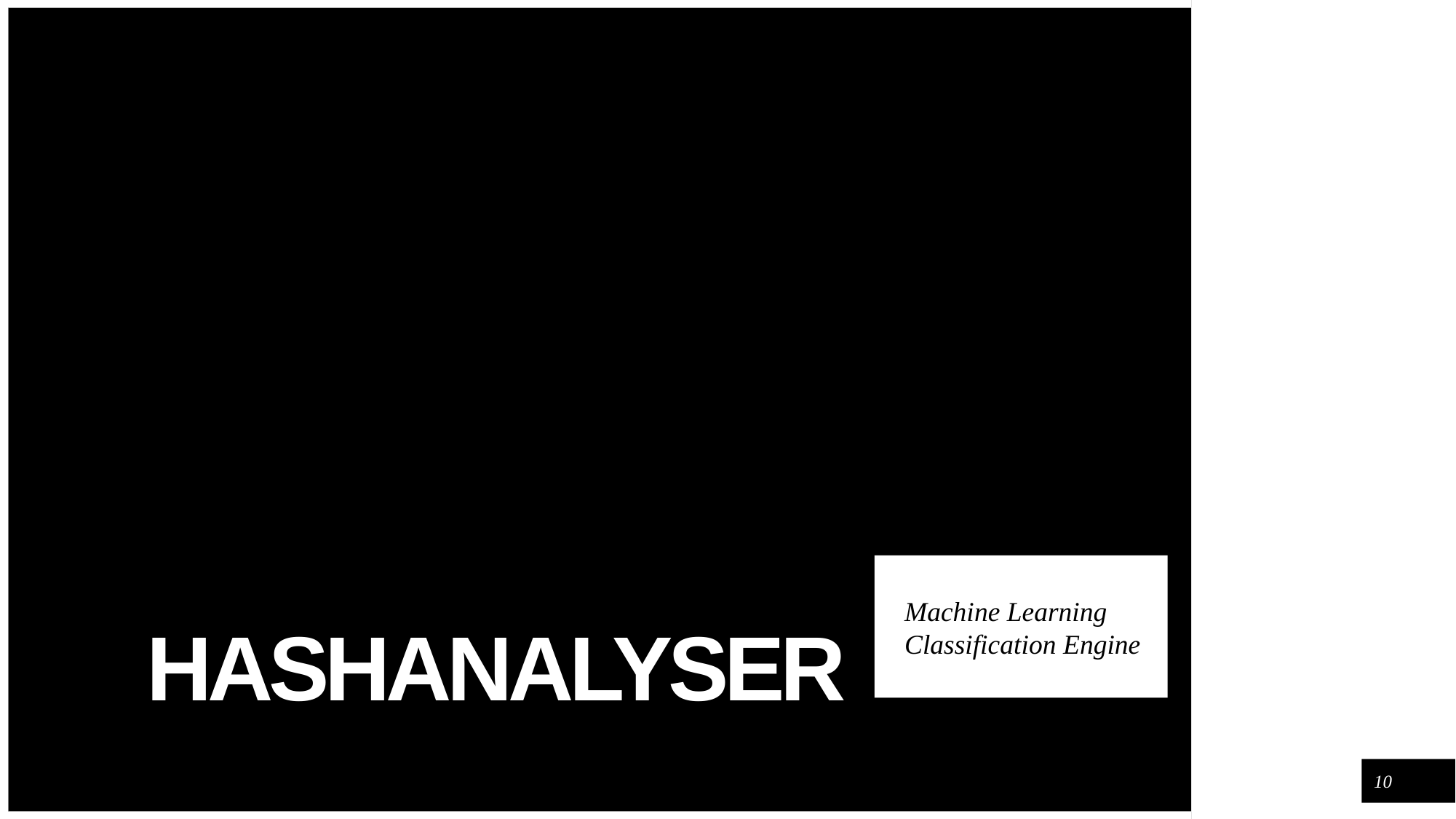

# HashAnalyser
Machine Learning Classification Engine
10